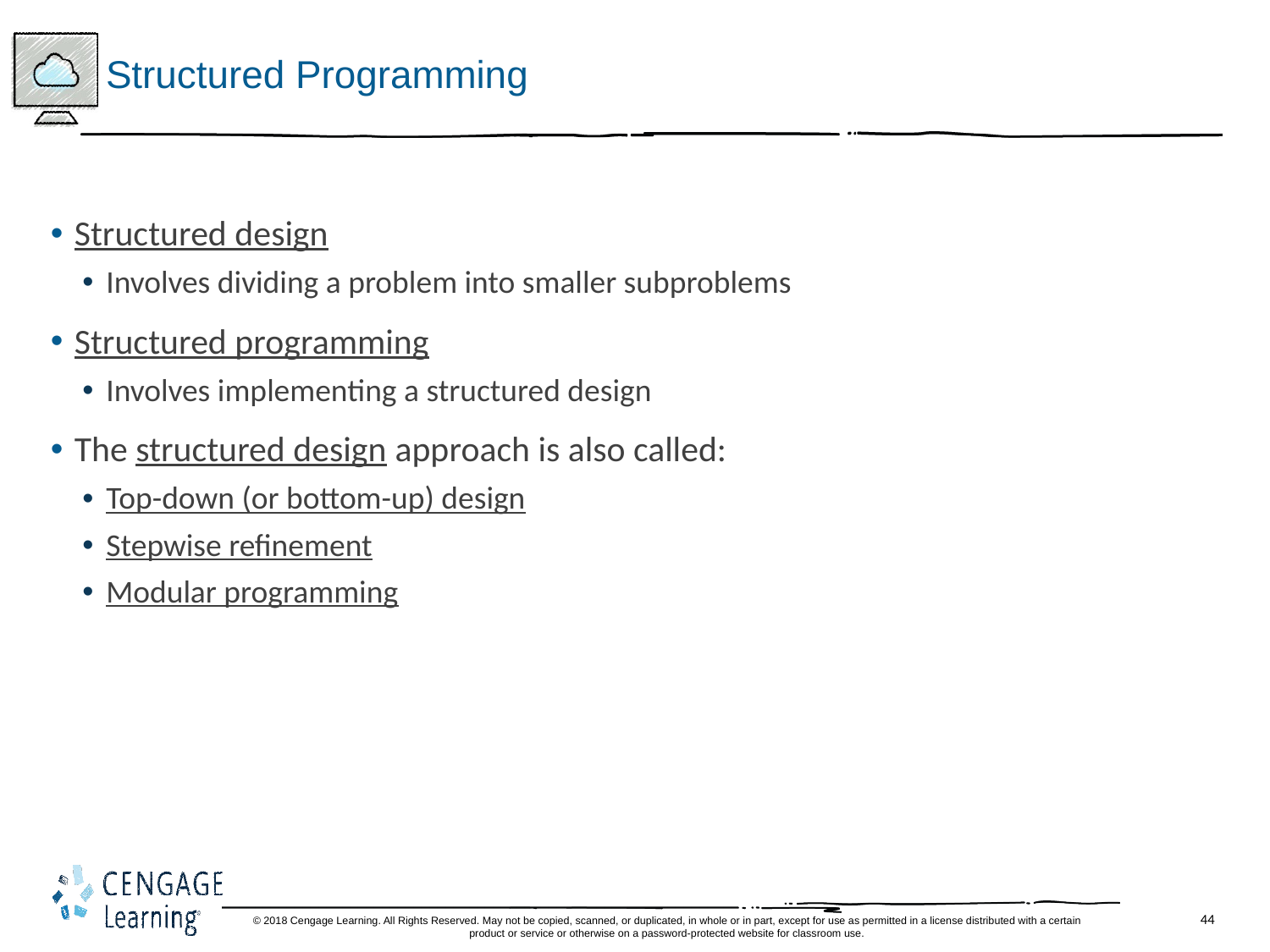

# Structured Programming
Structured design
Involves dividing a problem into smaller subproblems
Structured programming
Involves implementing a structured design
The structured design approach is also called:
Top-down (or bottom-up) design
Stepwise refinement
Modular programming